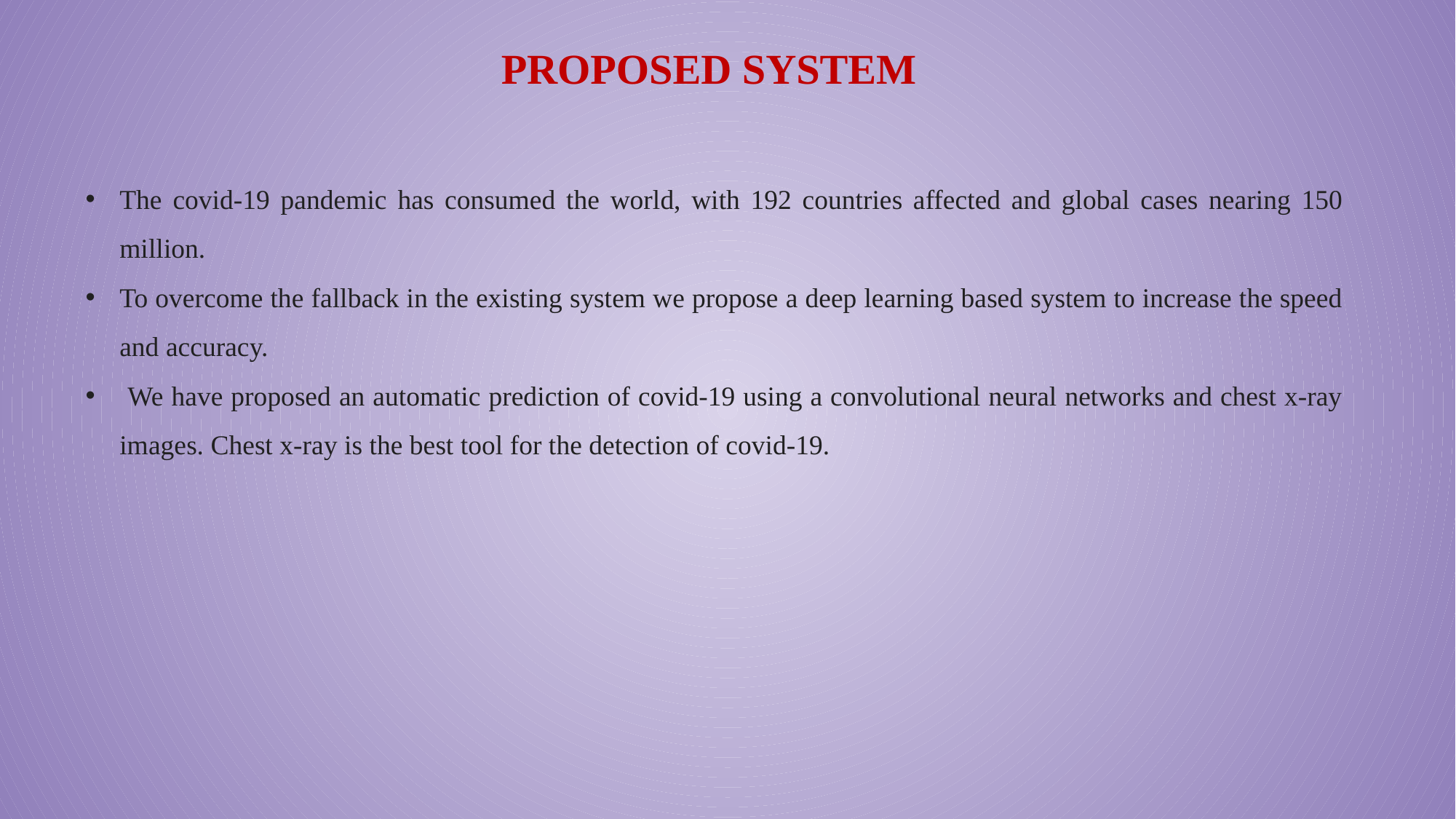

# PROPOSED SYSTEM
The covid-19 pandemic has consumed the world, with 192 countries affected and global cases nearing 150 million.
To overcome the fallback in the existing system we propose a deep learning based system to increase the speed and accuracy.
 We have proposed an automatic prediction of covid-19 using a convolutional neural networks and chest x-ray images. Chest x-ray is the best tool for the detection of covid-19.